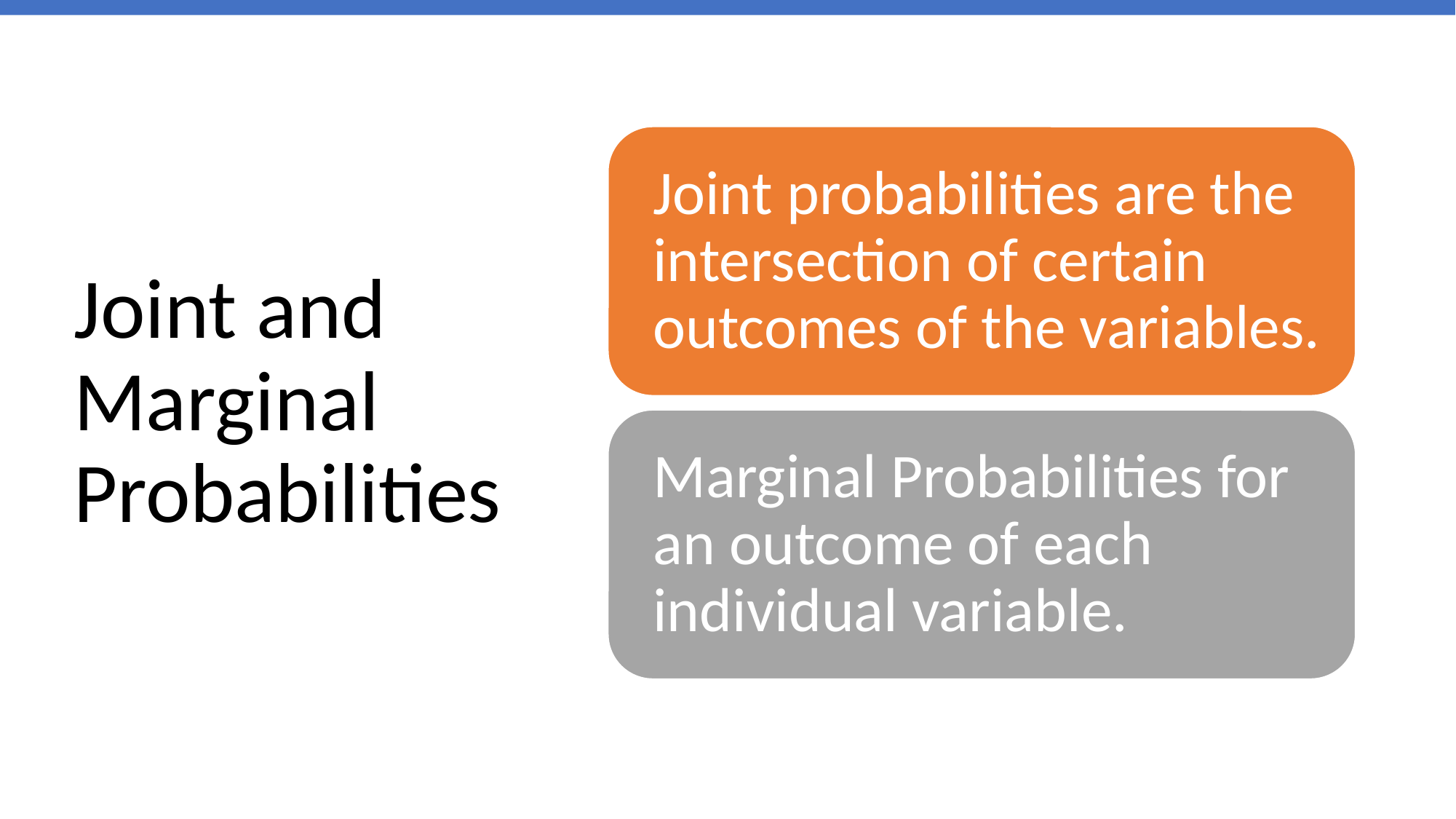

# Joint and Marginal Probabilities
Joint probabilities are the intersection of certain outcomes of the variables.
Marginal Probabilities for an outcome of each individual variable.